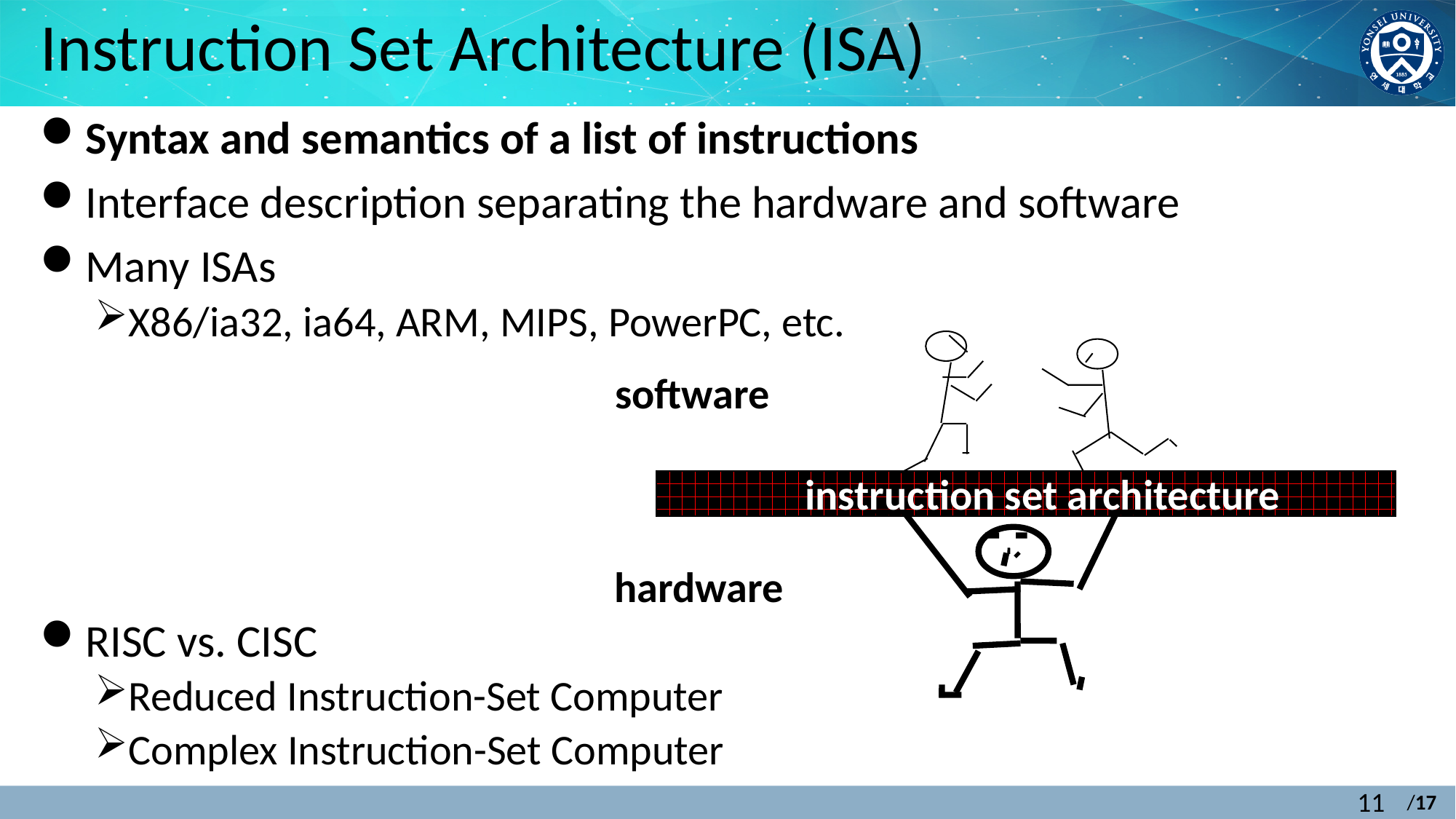

# Instruction Set Architecture (ISA)
Syntax and semantics of a list of instructions
Interface description separating the hardware and software
Many ISAs
X86/ia32, ia64, ARM, MIPS, PowerPC, etc.

RISC vs. CISC
Reduced Instruction-Set Computer
Complex Instruction-Set Computer

software

instruction set architecture

hardware

11